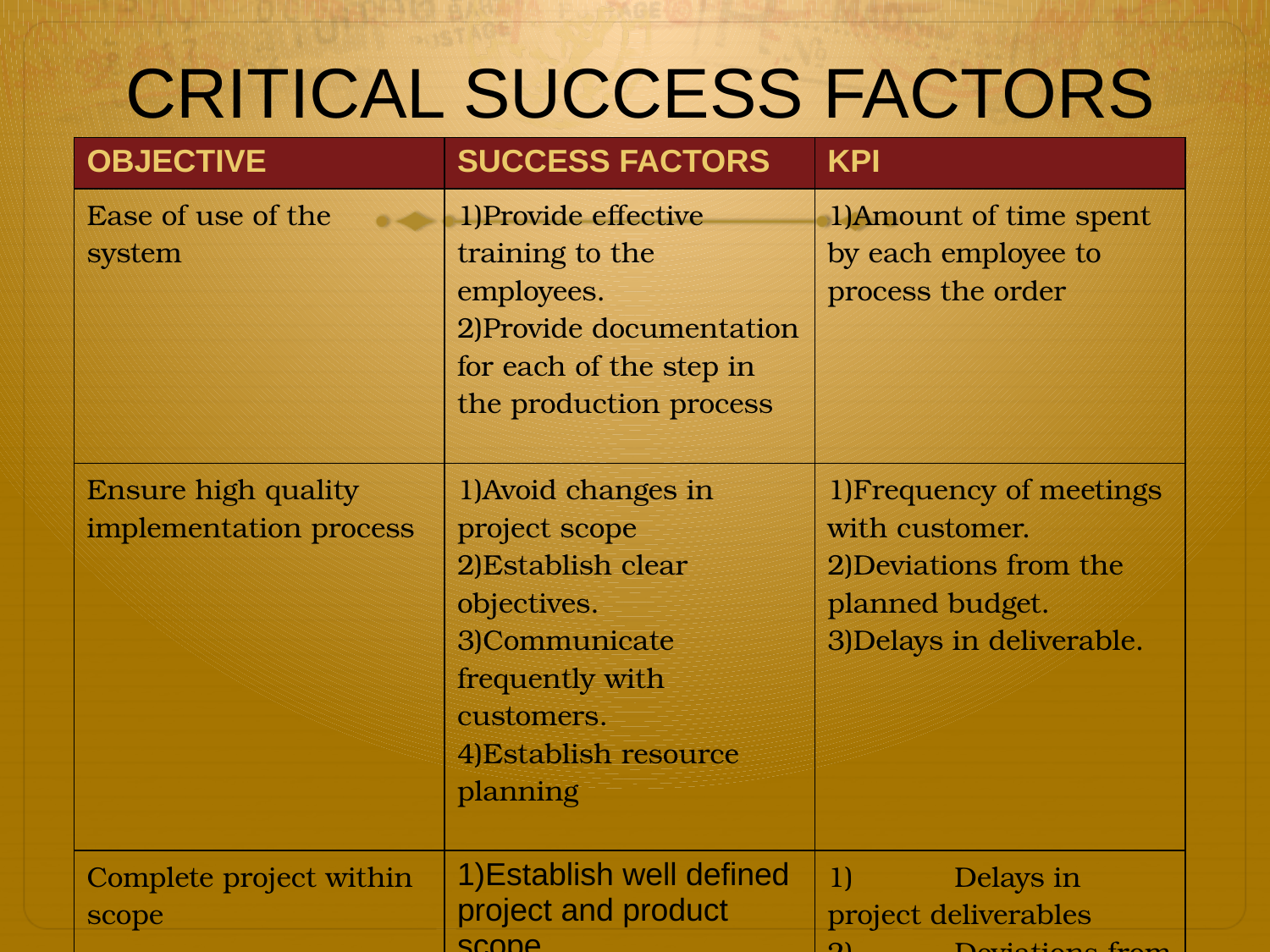

# CRITICAL SUCCESS FACTORS
| OBJECTIVE | SUCCESS FACTORS | KPI |
| --- | --- | --- |
| Ease of use of the system | 1)Provide effective training to the employees. 2)Provide documentation for each of the step in the production process | 1)Amount of time spent by each employee to process the order |
| Ensure high quality implementation process | 1)Avoid changes in project scope 2)Establish clear objectives. 3)Communicate frequently with customers. 4)Establish resource planning | 1)Frequency of meetings with customer. 2)Deviations from the planned budget. 3)Delays in deliverable. |
| Complete project within scope | 1)Establish well defined project and product scope | 1) Delays in project deliverables 2) Deviations from planned budget |